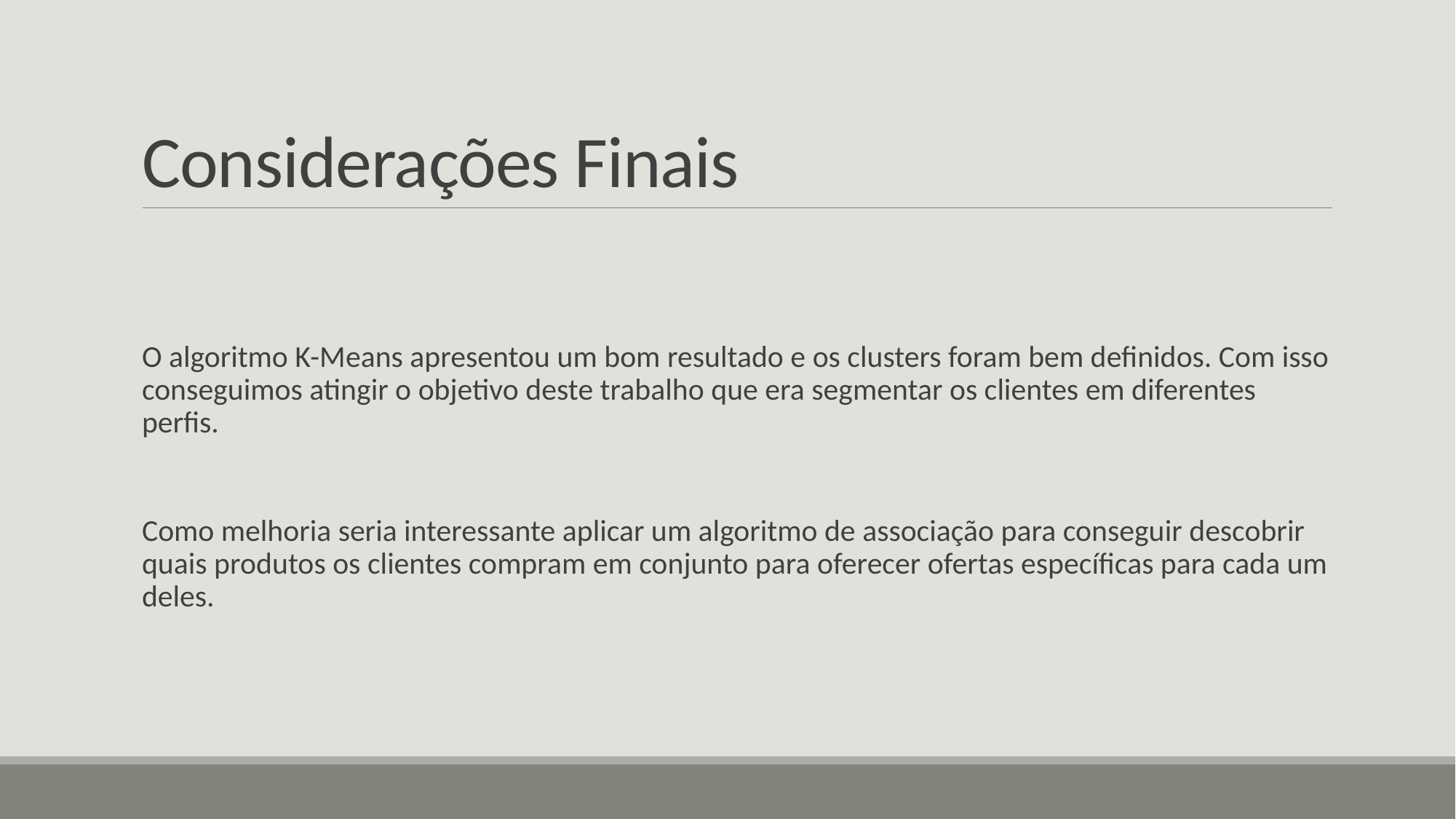

# Considerações Finais

O algoritmo K-Means apresentou um bom resultado e os clusters foram bem definidos. Com isso conseguimos atingir o objetivo deste trabalho que era segmentar os clientes em diferentes perfis.

Como melhoria seria interessante aplicar um algoritmo de associação para conseguir descobrir quais produtos os clientes compram em conjunto para oferecer ofertas específicas para cada um deles.